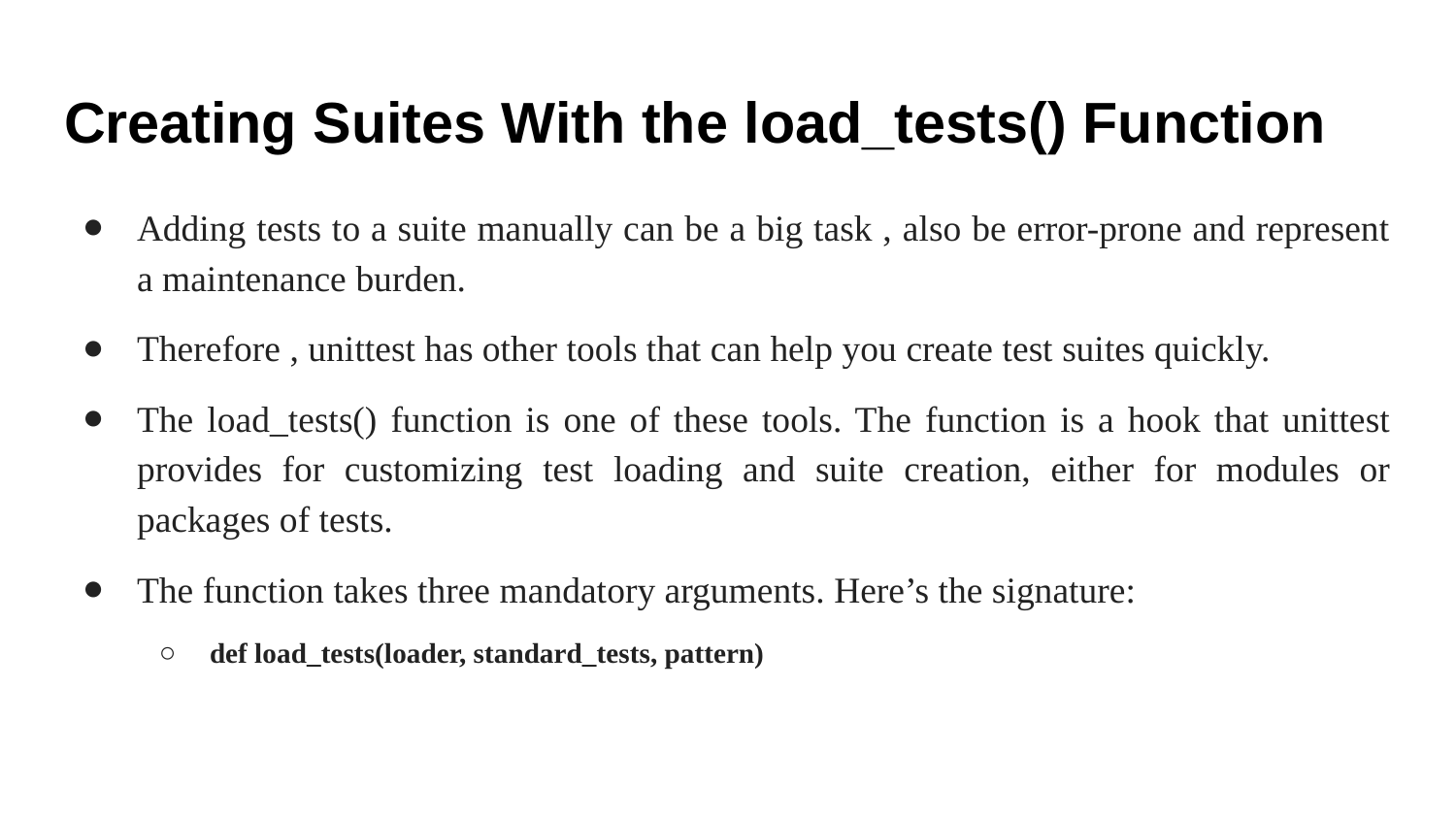

# Creating Suites With the load_tests() Function
Adding tests to a suite manually can be a big task , also be error-prone and represent a maintenance burden.
Therefore , unittest has other tools that can help you create test suites quickly.
The load_tests() function is one of these tools. The function is a hook that unittest provides for customizing test loading and suite creation, either for modules or packages of tests.
The function takes three mandatory arguments. Here’s the signature:
def load_tests(loader, standard_tests, pattern)